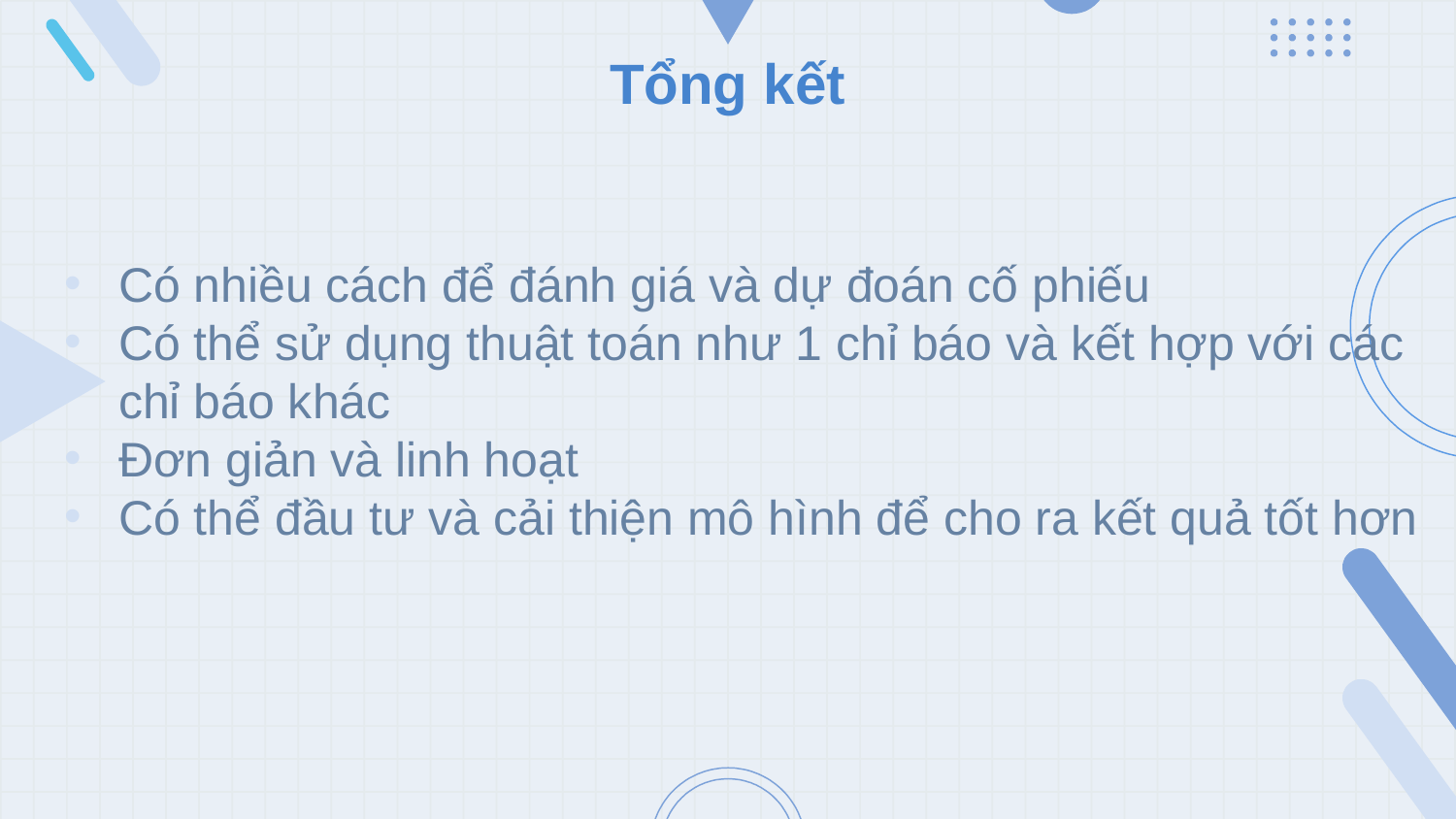

# Tổng kết
Có nhiều cách để đánh giá và dự đoán cố phiếu
Có thể sử dụng thuật toán như 1 chỉ báo và kết hợp với các chỉ báo khác
Đơn giản và linh hoạt
Có thể đầu tư và cải thiện mô hình để cho ra kết quả tốt hơn